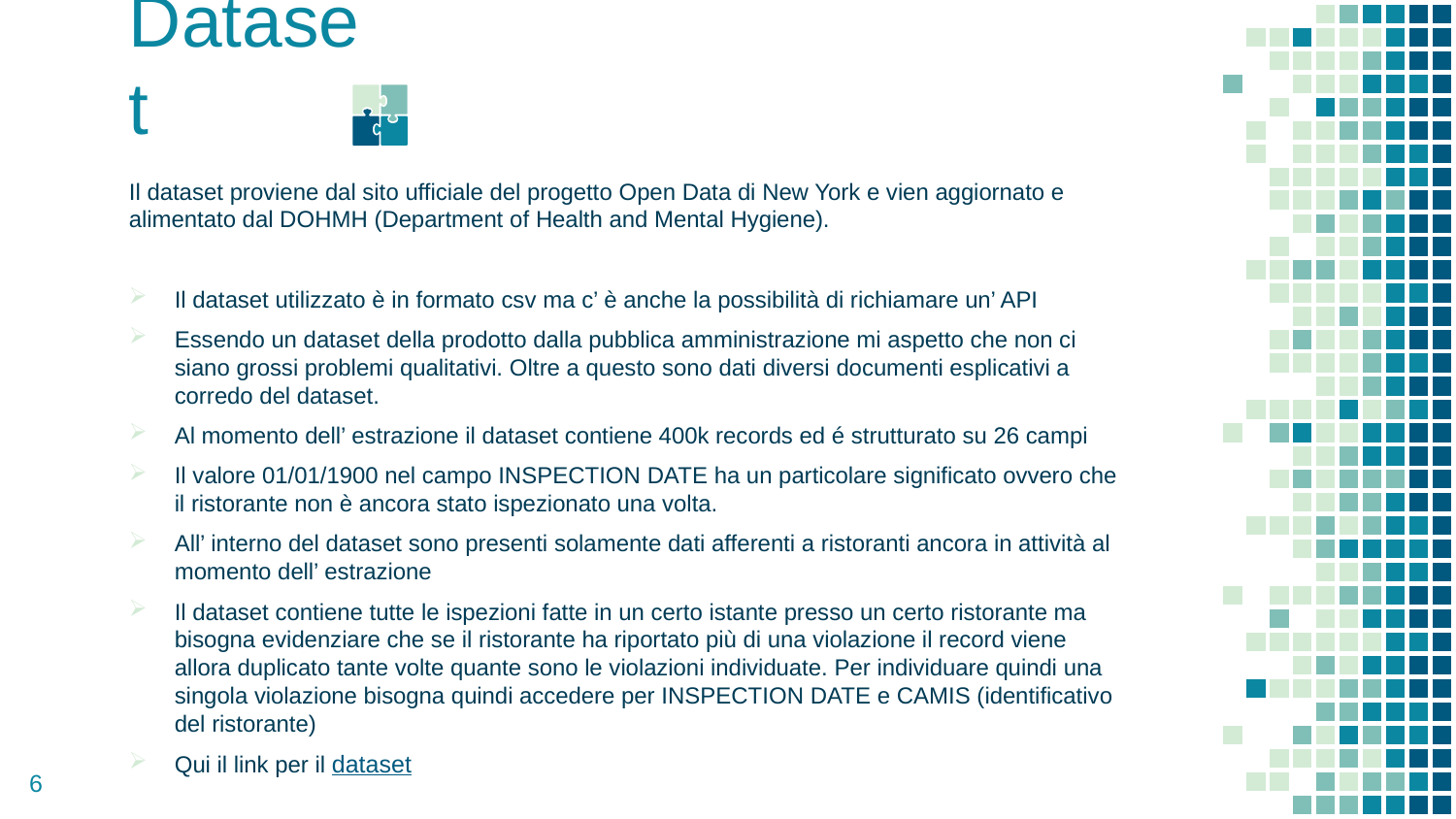

# Dataset

Il dataset proviene dal sito ufficiale del progetto Open Data di New York e vien aggiornato e alimentato dal DOHMH (Department of Health and Mental Hygiene).

Il dataset utilizzato è in formato csv ma c’ è anche la possibilità di richiamare un’ API
Essendo un dataset della prodotto dalla pubblica amministrazione mi aspetto che non ci siano grossi problemi qualitativi. Oltre a questo sono dati diversi documenti esplicativi a corredo del dataset.
Al momento dell’ estrazione il dataset contiene 400k records ed é strutturato su 26 campi
Il valore 01/01/1900 nel campo INSPECTION DATE ha un particolare significato ovvero che il ristorante non è ancora stato ispezionato una volta.
All’ interno del dataset sono presenti solamente dati afferenti a ristoranti ancora in attività al momento dell’ estrazione
Il dataset contiene tutte le ispezioni fatte in un certo istante presso un certo ristorante ma bisogna evidenziare che se il ristorante ha riportato più di una violazione il record viene allora duplicato tante volte quante sono le violazioni individuate. Per individuare quindi una singola violazione bisogna quindi accedere per INSPECTION DATE e CAMIS (identificativo del ristorante)
Qui il link per il dataset

6